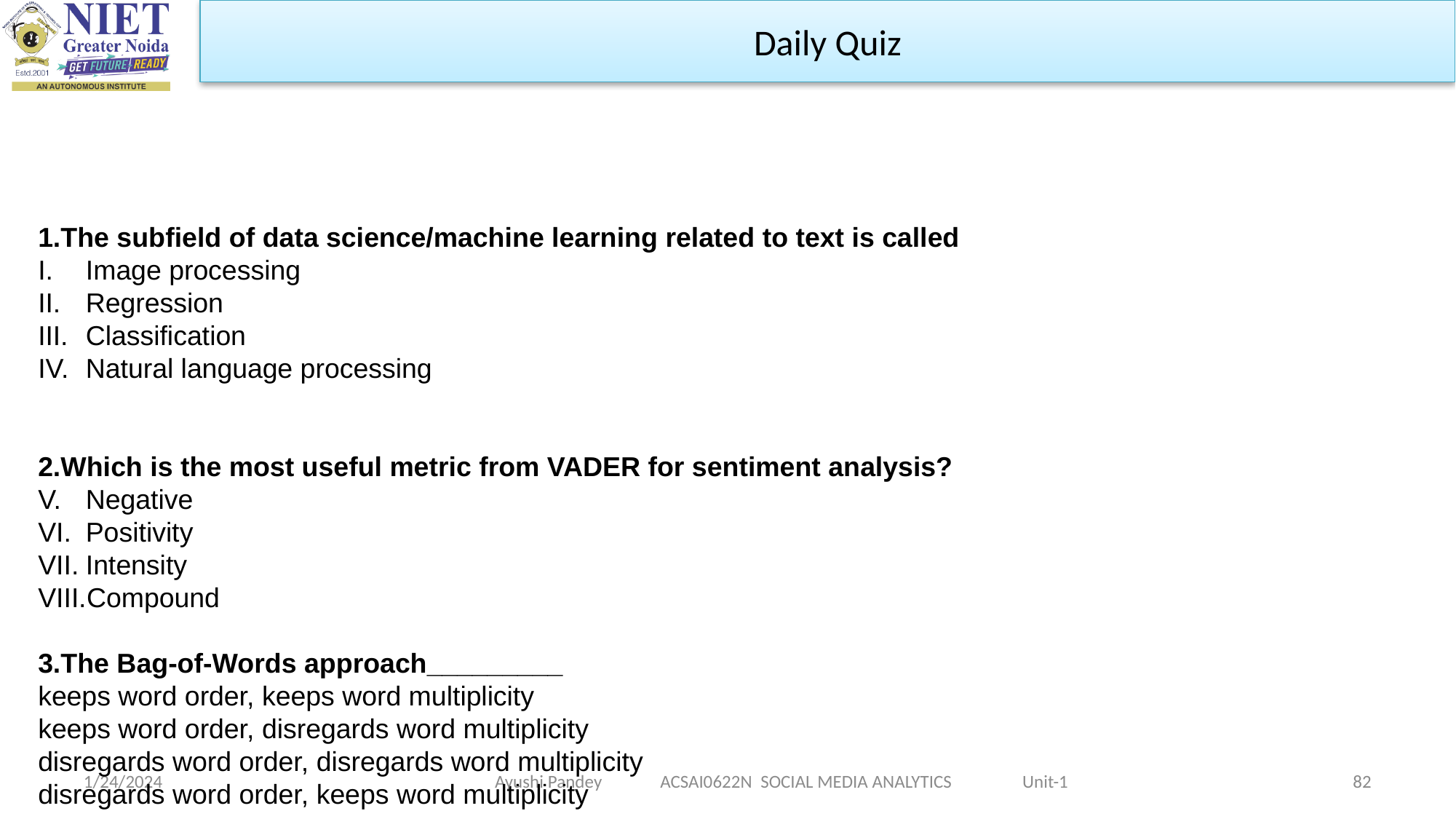

Daily Quiz
1.The subfield of data science/machine learning related to text is called
Image processing
Regression
Classification
Natural language processing

2.Which is the most useful metric from VADER for sentiment analysis?
Negative
Positivity
Intensity
Compound

3.The Bag-of-Words approach_________
keeps word order, keeps word multiplicity
keeps word order, disregards word multiplicity
disregards word order, disregards word multiplicity
disregards word order, keeps word multiplicity

Ayushi Pandey              ACSAI0622N  SOCIAL MEDIA ANALYTICS                 Unit-1
1/24/2024
82